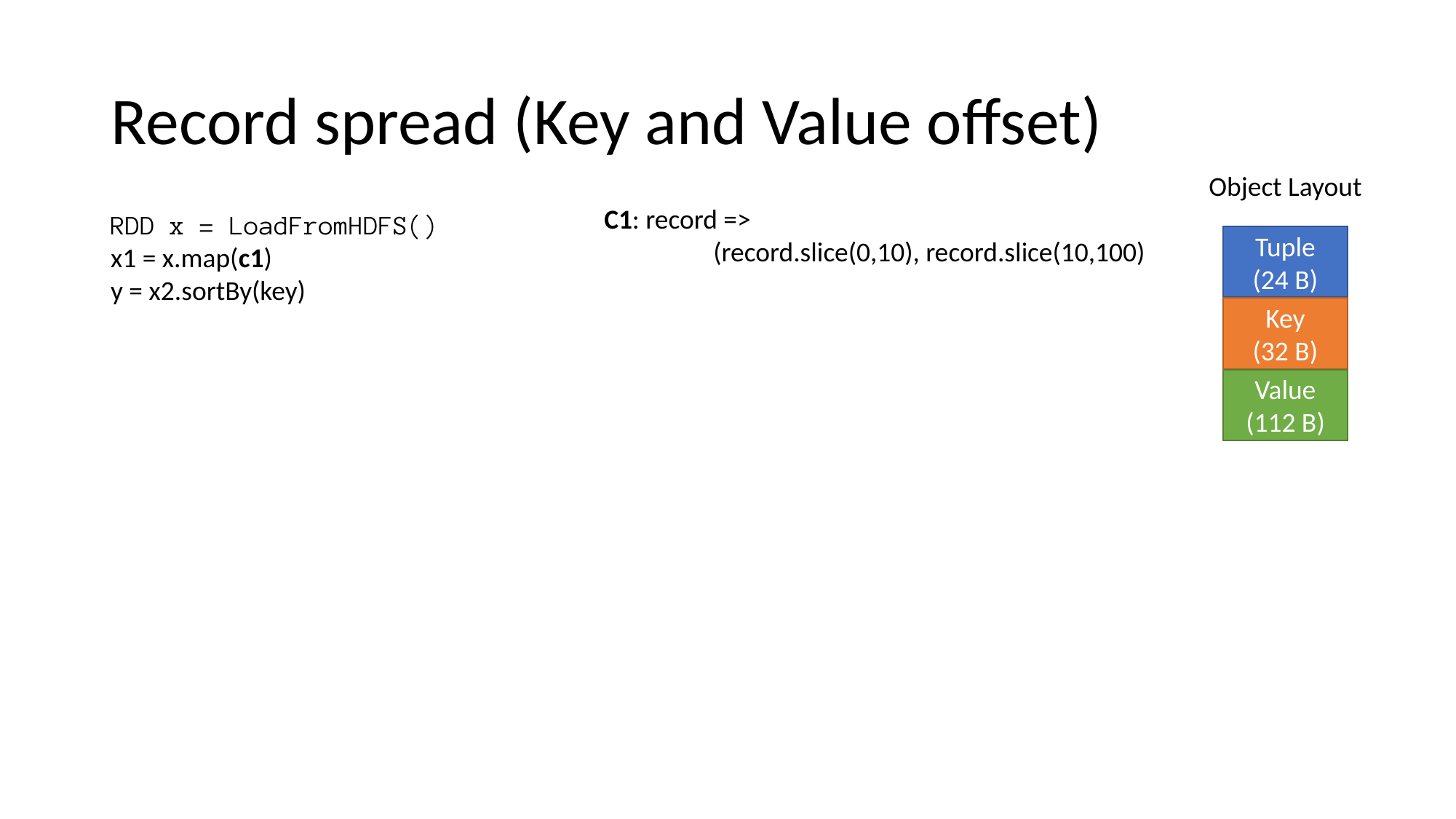

# Record spread (Key and Value offset)

C1: record =>
	(record.slice(0,10), record.slice(10,100)
Object Layout
RDD x = LoadFromHDFS()
x1 = x.map(c1)
y = x2.sortBy(key)
Tuple
(24 B)
Key
(32 B)
Value
(112 B)